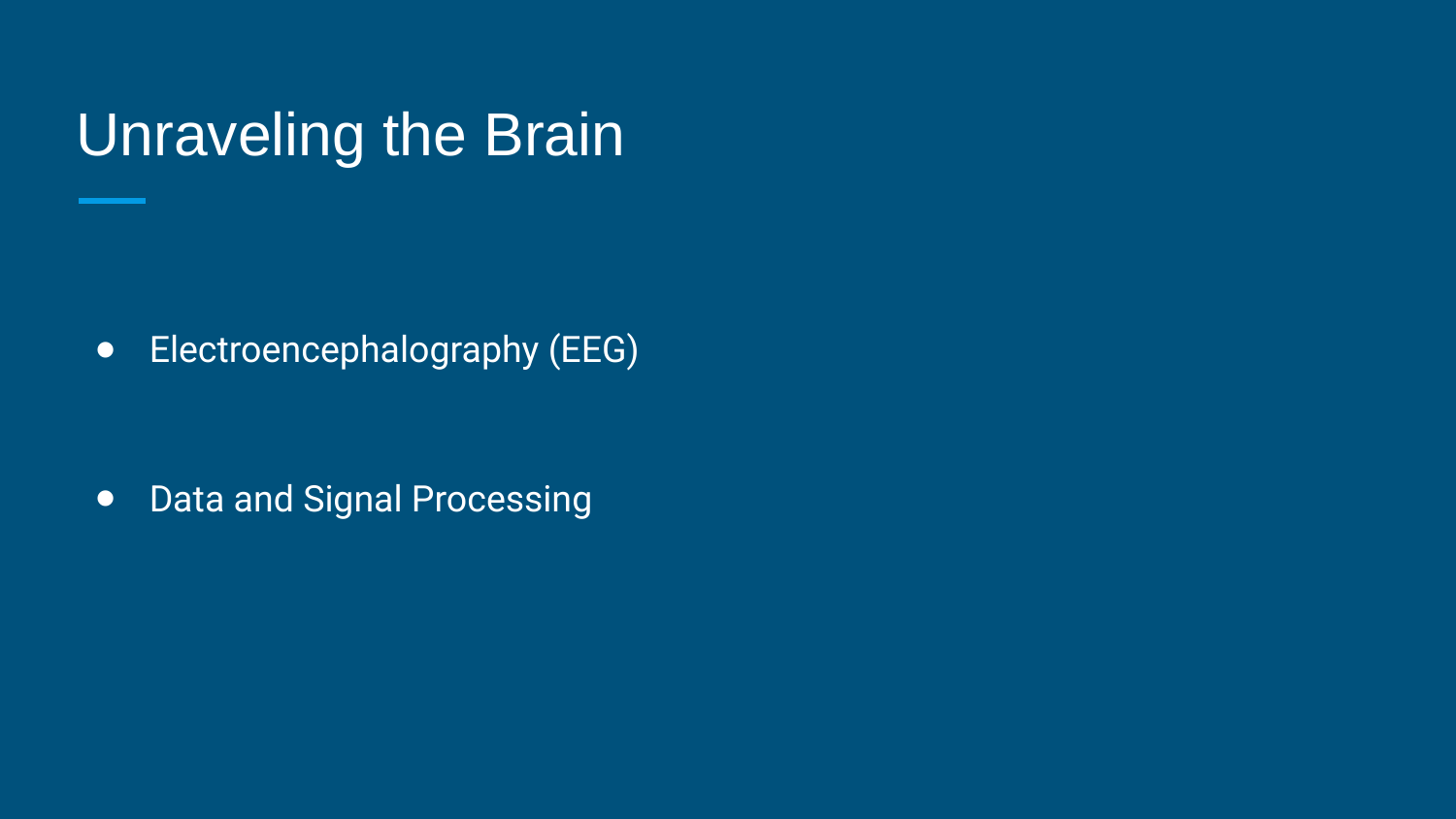

# Unraveling the Brain

Electroencephalography (EEG)

Data and Signal Processing